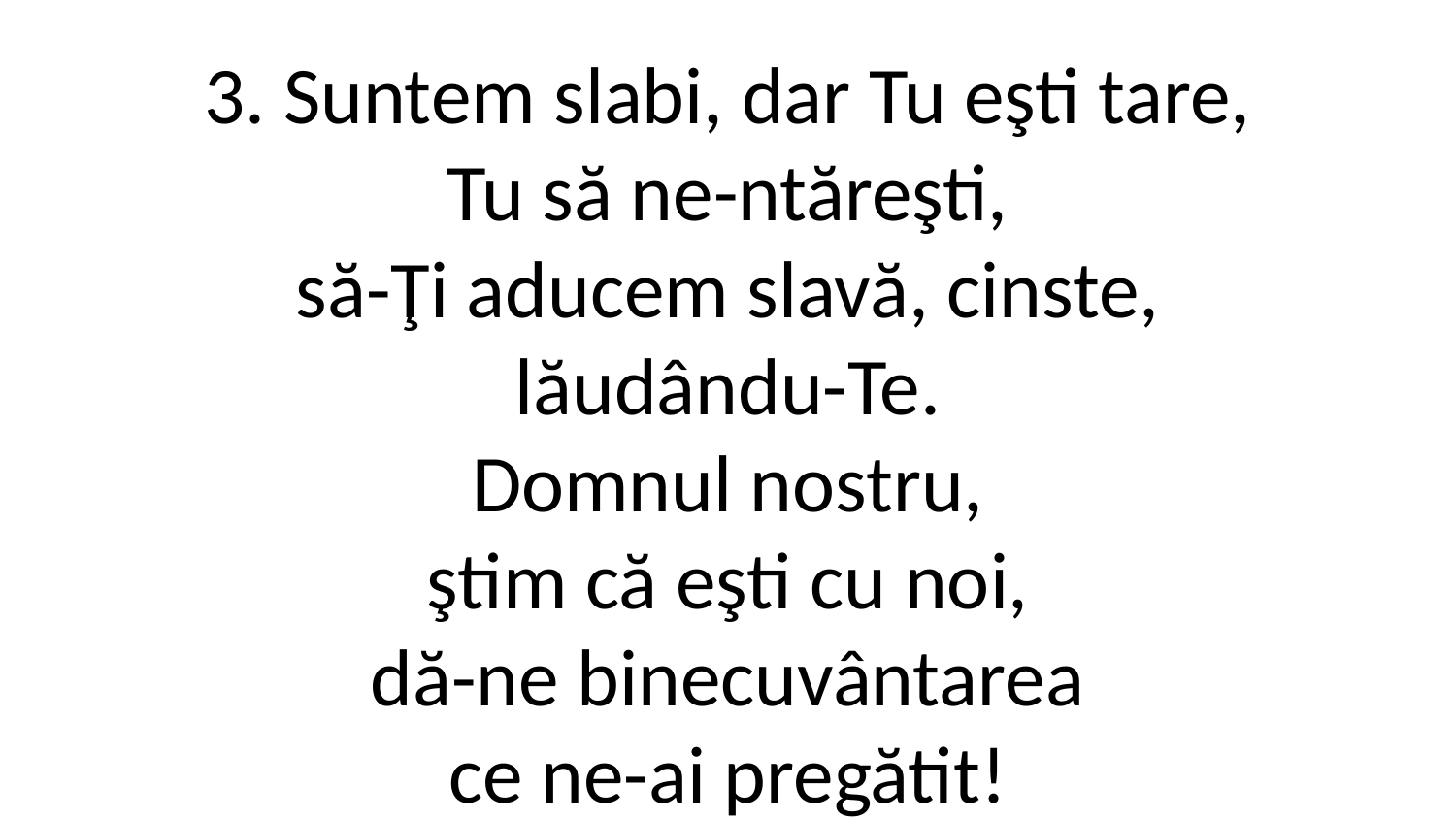

3. Suntem slabi, dar Tu eşti tare,
Tu să ne-ntăreşti,
să-Ţi aducem slavă, cinste,
lăudându-Te.
Domnul nostru,
ştim că eşti cu noi,
dă-ne binecuvântarea
ce ne-ai pregătit!